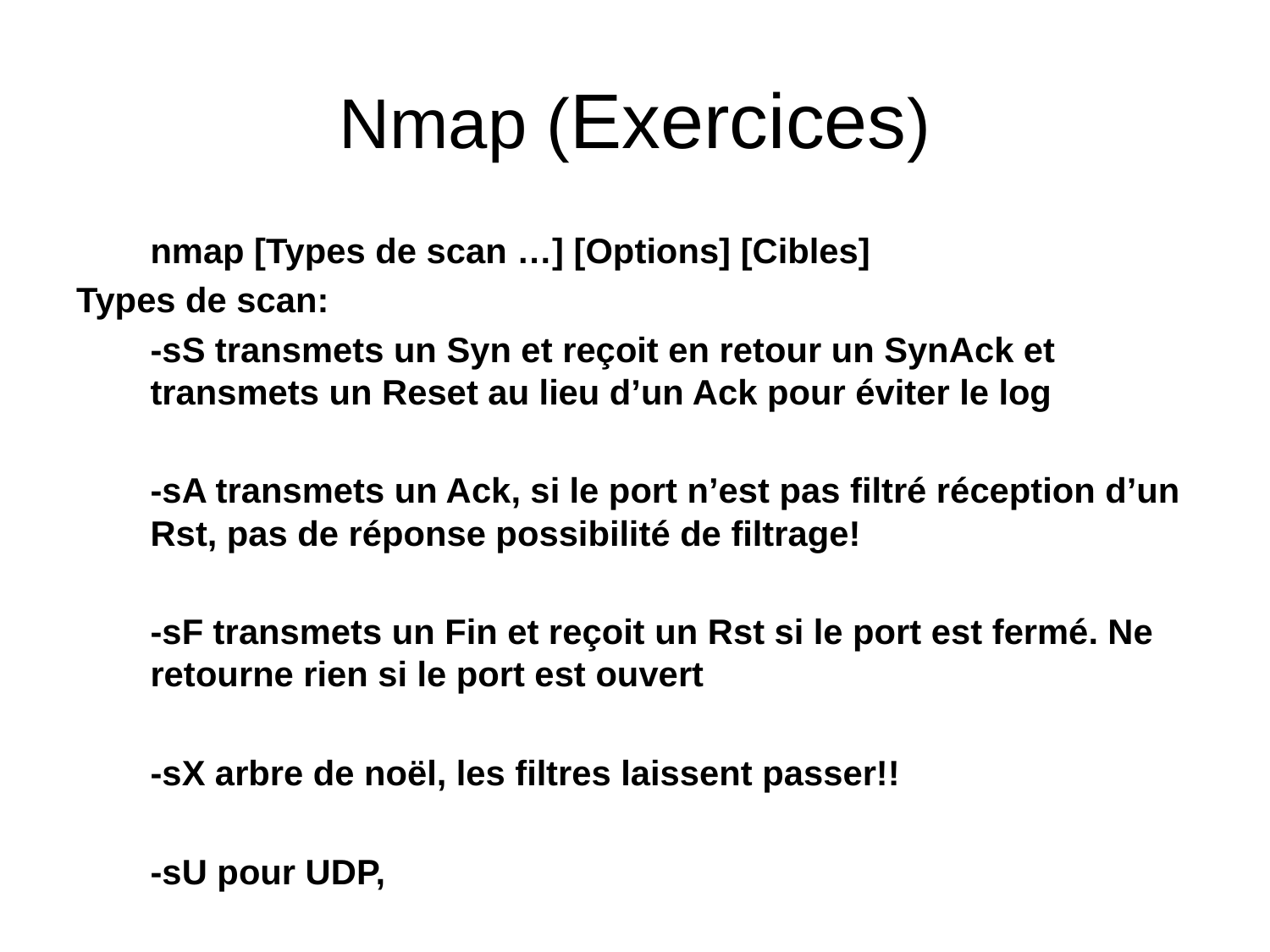

# Nmap (Exercices)
	nmap [Types de scan …] [Options] [Cibles]
Types de scan:
	-sS transmets un Syn et reçoit en retour un SynAck et transmets un Reset au lieu d’un Ack pour éviter le log

	-sA transmets un Ack, si le port n’est pas filtré réception d’un Rst, pas de réponse possibilité de filtrage!

	-sF transmets un Fin et reçoit un Rst si le port est fermé. Ne retourne rien si le port est ouvert

	-sX arbre de noël, les filtres laissent passer!!

	-sU pour UDP,